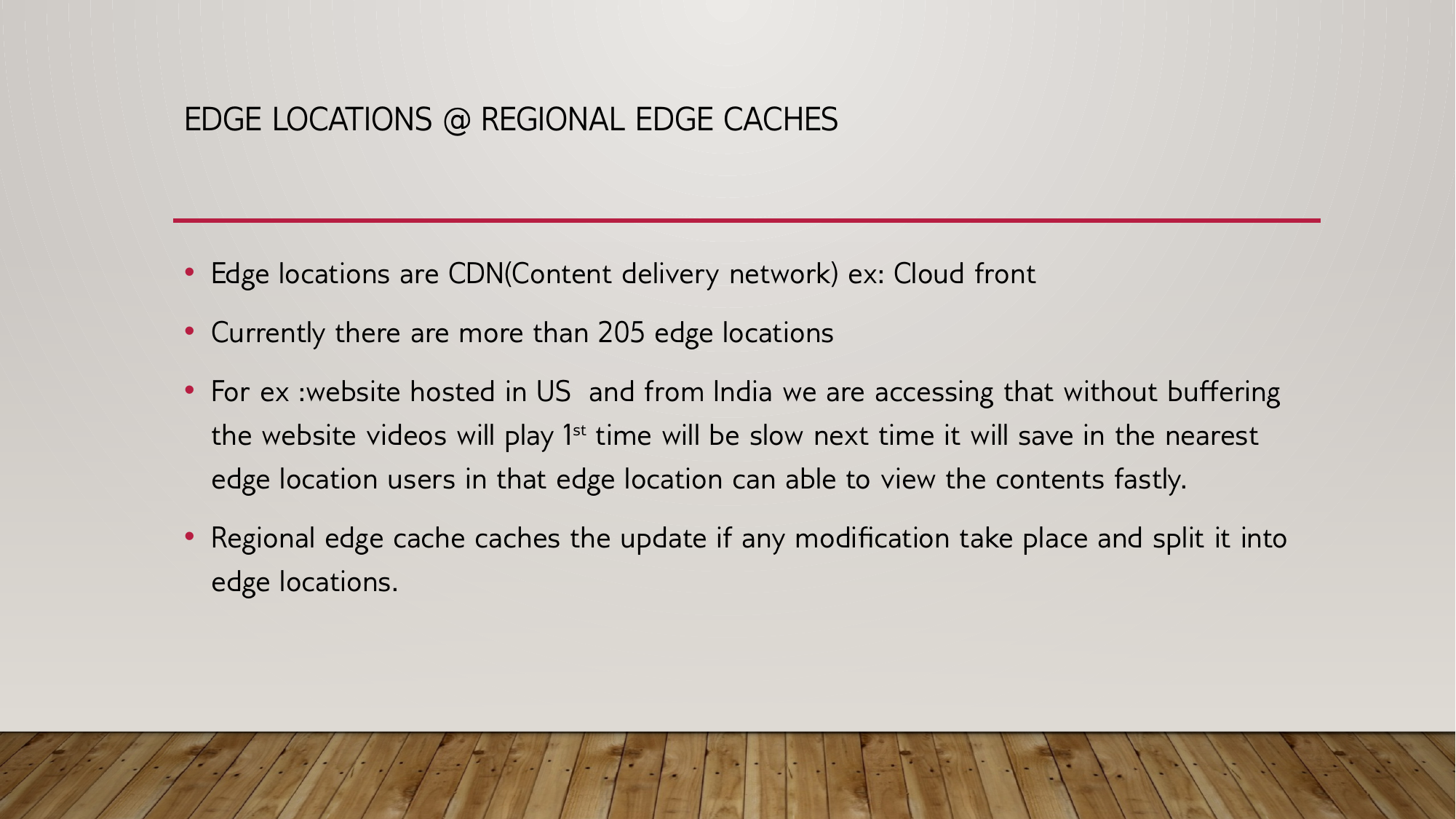

# Edge Locations @ Regional Edge Caches
Edge locations are CDN(Content delivery network) ex: Cloud front
Currently there are more than 205 edge locations
For ex :website hosted in US  and from India we are accessing that without buffering the website videos will play 1st time will be slow next time it will save in the nearest edge location users in that edge location can able to view the contents fastly.
Regional edge cache caches the update if any modification take place and split it into edge locations.